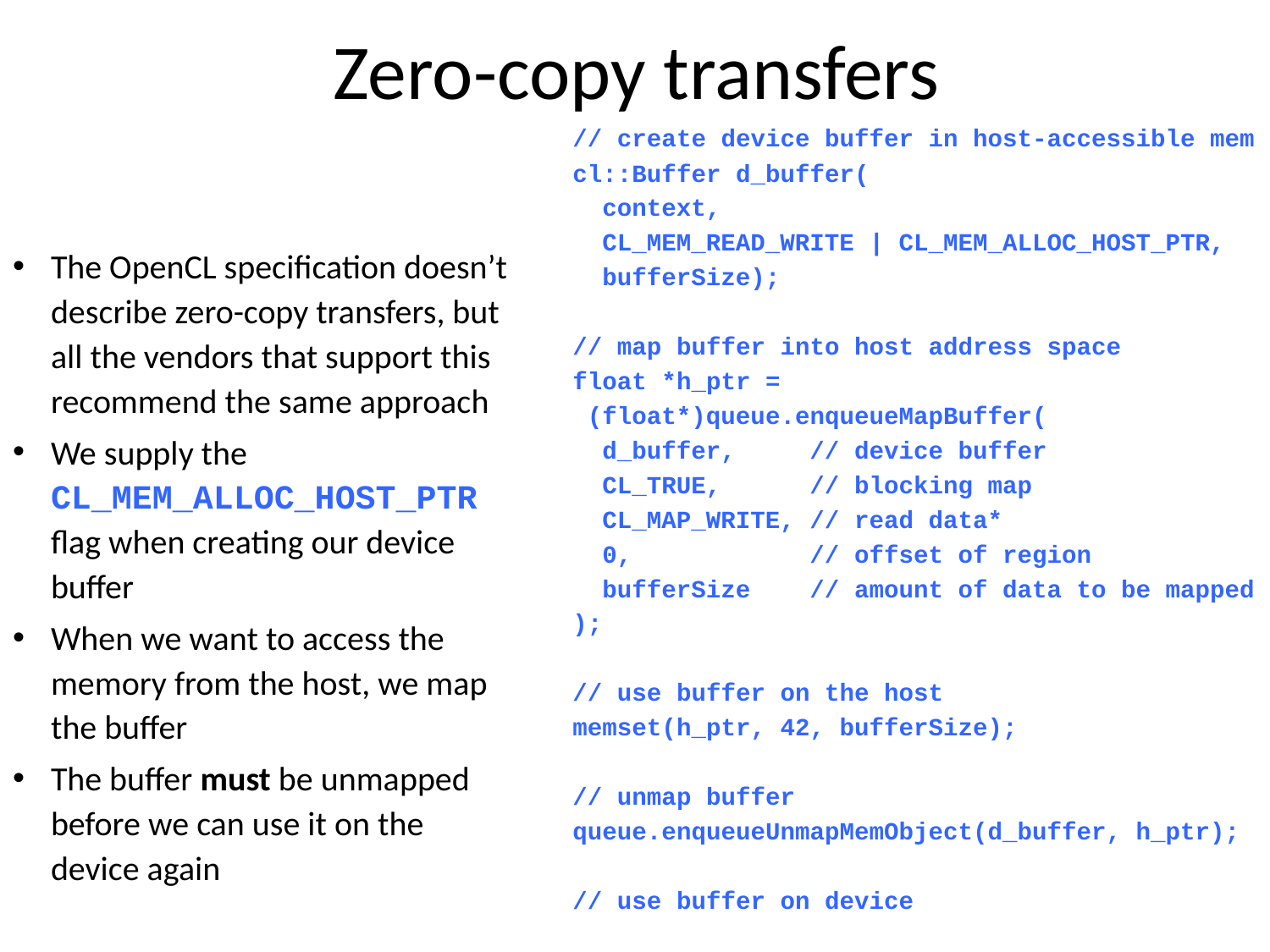

# Zero-copy transfers
// create device buffer in host-accessible mem
cl::Buffer d_buffer(
  context,
  CL_MEM_READ_WRITE | CL_MEM_ALLOC_HOST_PTR,
  bufferSize);

// map buffer into host address space
float *h_ptr =
 (float*)queue.enqueueMapBuffer(
  d_buffer,     // device buffer
  CL_TRUE,      // blocking map
  CL_MAP_WRITE, // read data*
  0,            // offset of region
  bufferSize    // amount of data to be mapped
);

// use buffer on the host
memset(h_ptr, 42, bufferSize);

// unmap buffer
queue.enqueueUnmapMemObject(d_buffer, h_ptr);

// use buffer on device

The OpenCL specification doesn’t describe zero-copy transfers, but all the vendors that support this recommend the same approach
We supply the CL_MEM_ALLOC_HOST_PTR flag when creating our device buffer
When we want to access the memory from the host, we map the buffer
The buffer must be unmapped before we can use it on the device again